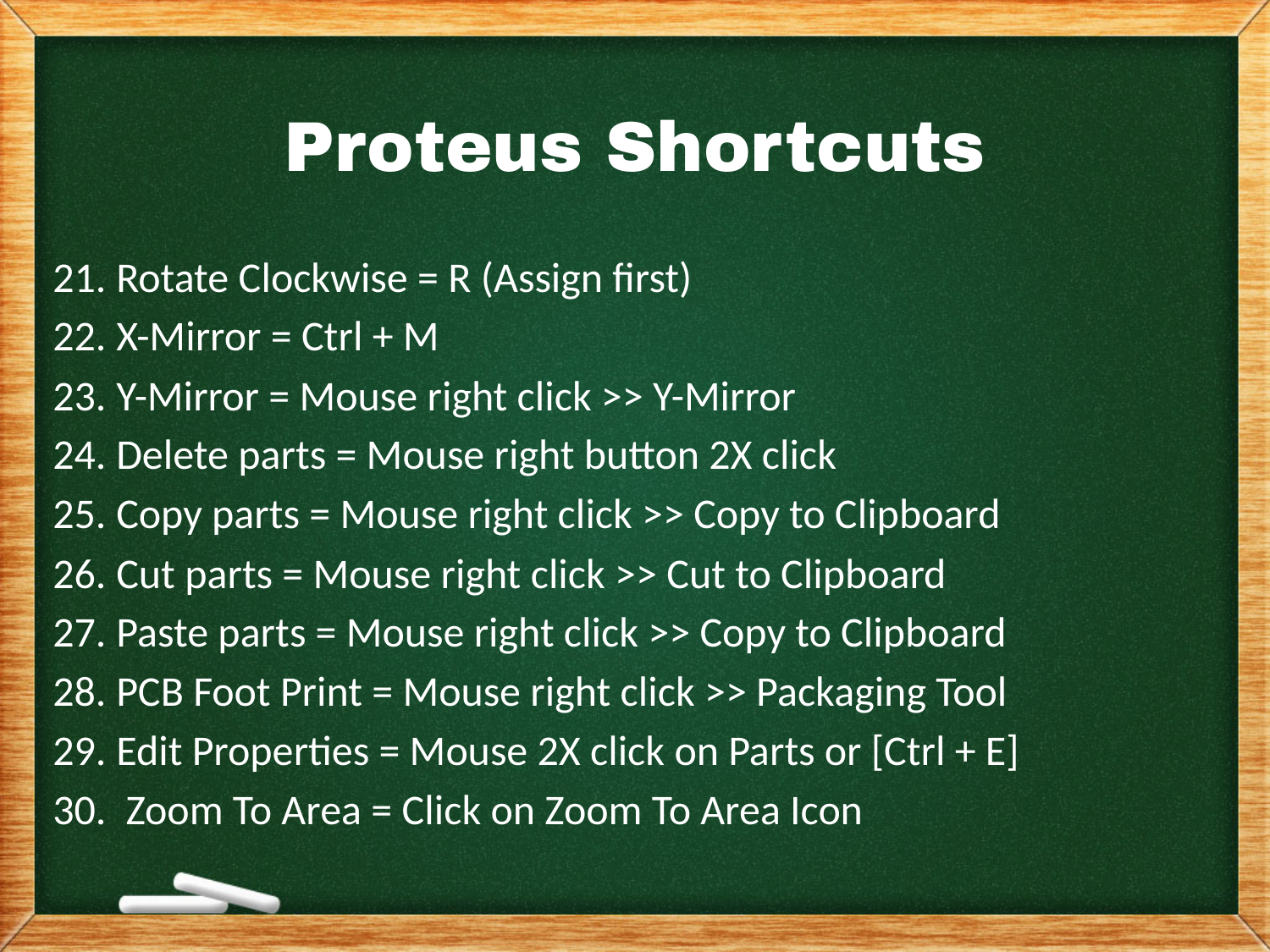

# Proteus Shortcuts
Rotate Clockwise = R (Assign first)
X-Mirror = Ctrl + M
Y-Mirror = Mouse right click >> Y-Mirror
Delete parts = Mouse right button 2X click
Copy parts = Mouse right click >> Copy to Clipboard
Cut parts = Mouse right click >> Cut to Clipboard
Paste parts = Mouse right click >> Copy to Clipboard
PCB Foot Print = Mouse right click >> Packaging Tool
Edit Properties = Mouse 2X click on Parts or [Ctrl + E]
 Zoom To Area = Click on Zoom To Area Icon